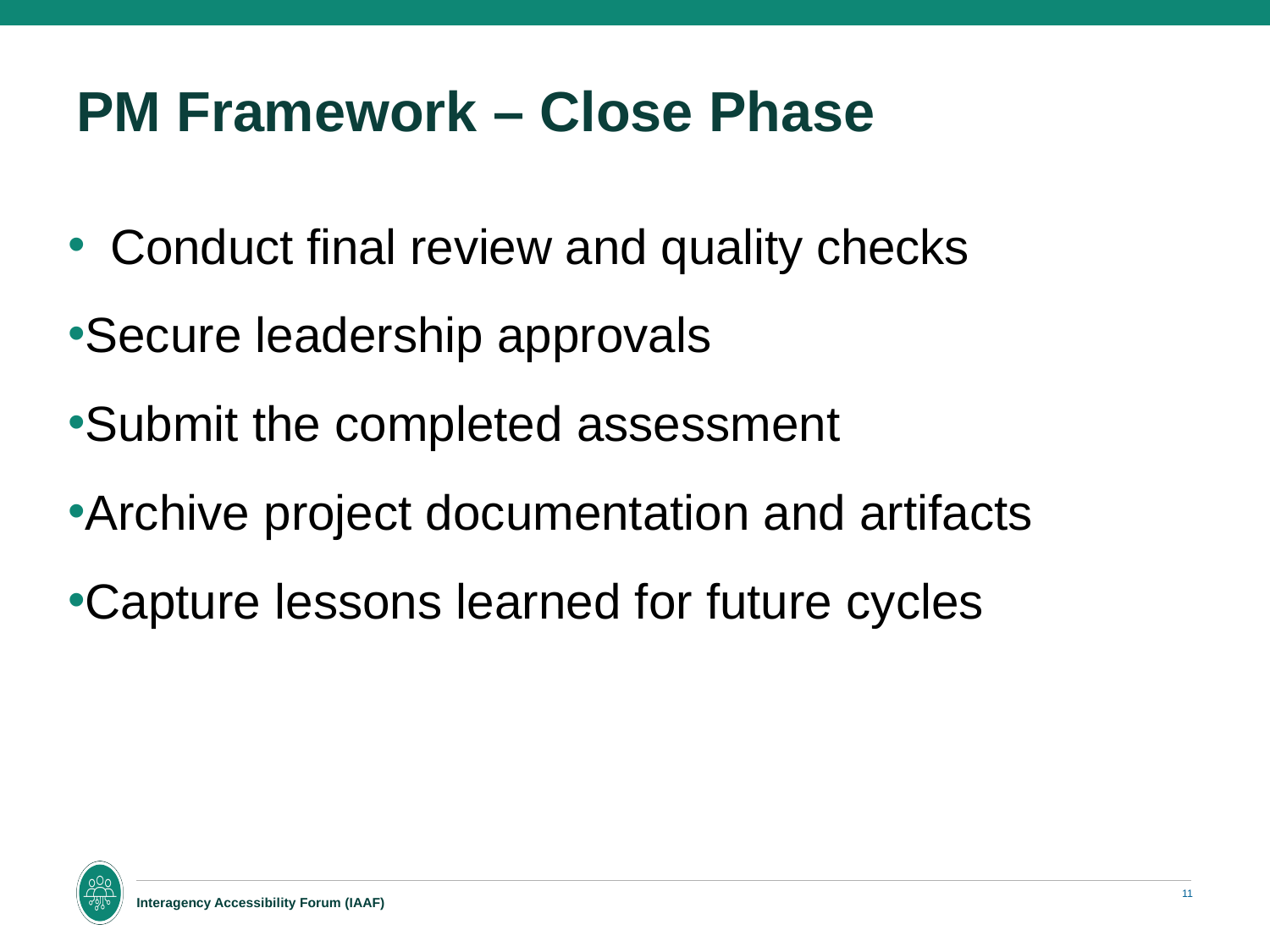

# PM Framework – Close Phase
Conduct final review and quality checks
Secure leadership approvals
Submit the completed assessment
Archive project documentation and artifacts
Capture lessons learned for future cycles

11